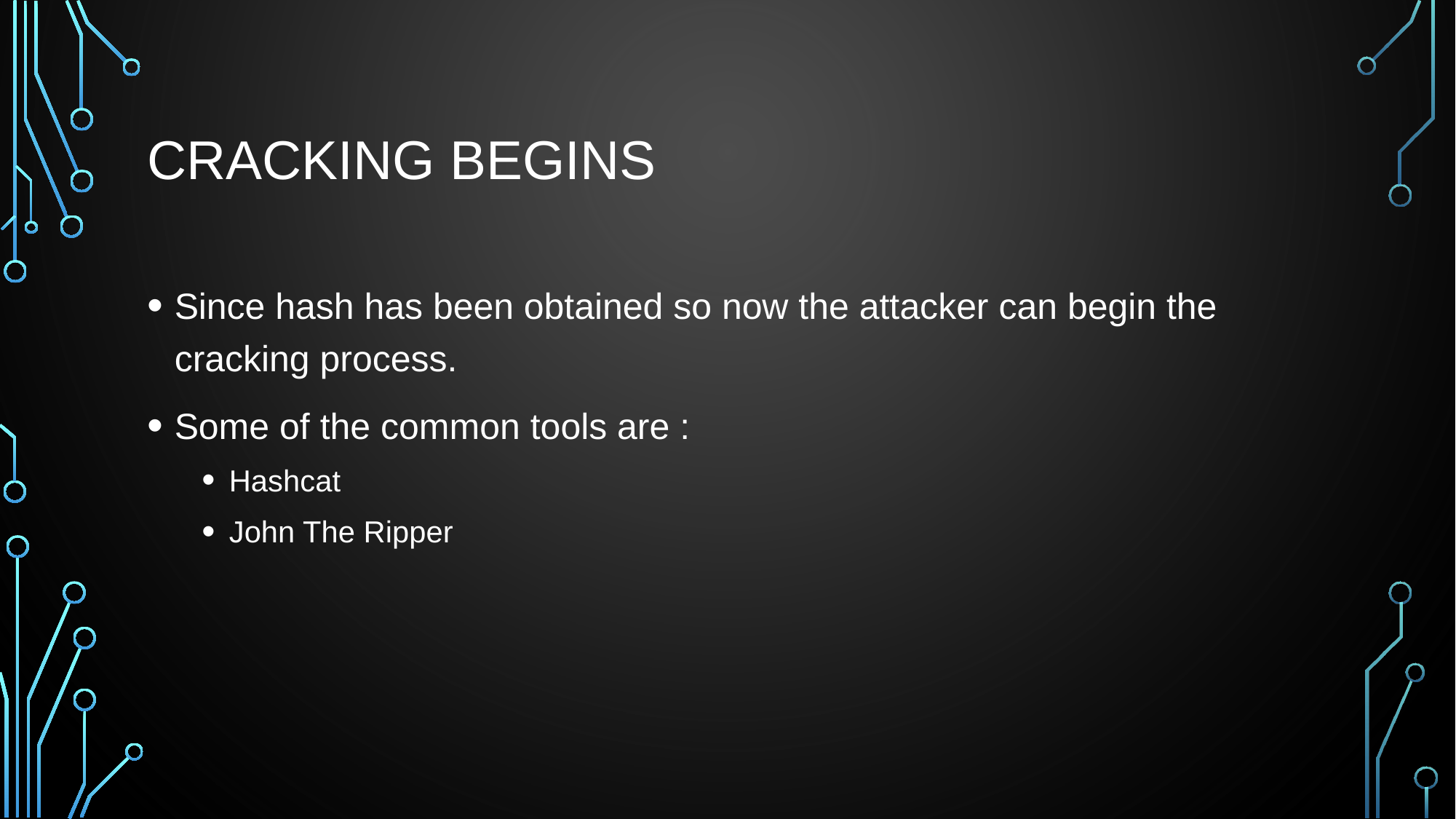

# Cracking begins
Since hash has been obtained so now the attacker can begin the cracking process.
Some of the common tools are :
Hashcat
John The Ripper